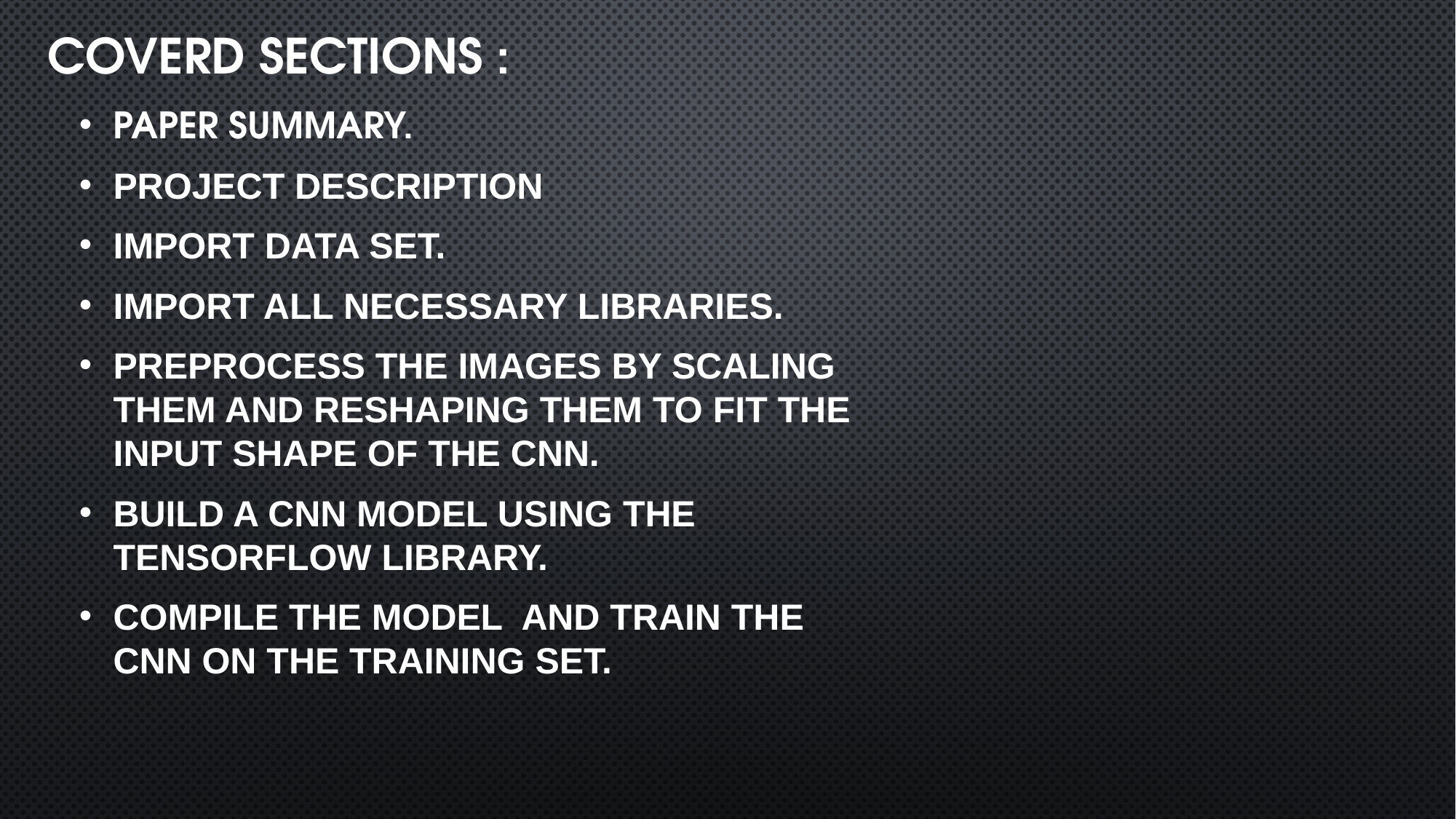

# COVERD SECTIONS :
paper summary.
Project description
Import data set.
Import all necessary libraries.
Preprocess the images by scaling them and reshaping them to fit the input shape of the CNN.
Build a CNN model using the TensorFlow library.
Compile the model  and train the CNN on the training set.